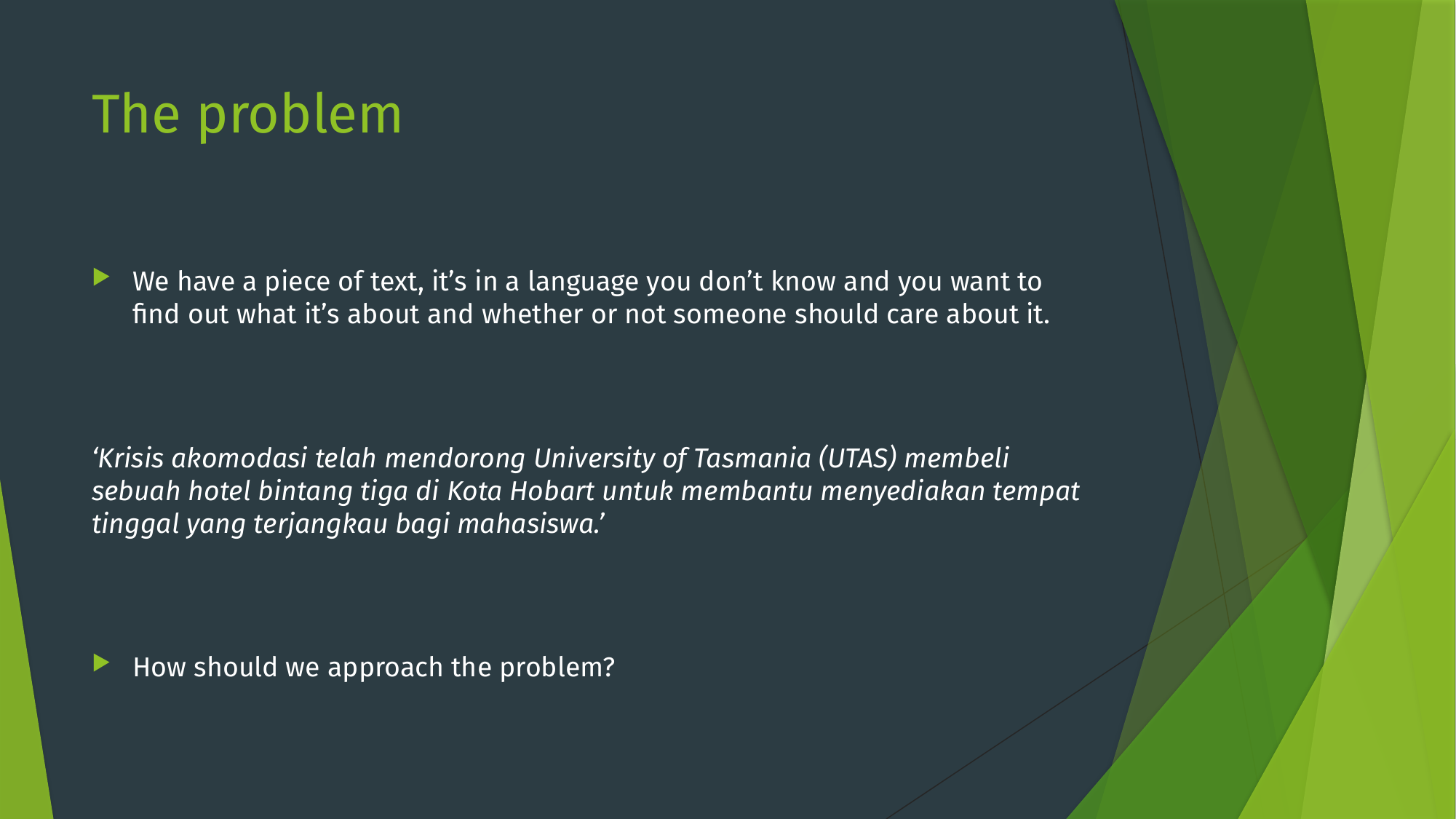

# The problem
We have a piece of text, it’s in a language you don’t know and you want to find out what it’s about and whether or not someone should care about it.

‘Krisis akomodasi telah mendorong University of Tasmania (UTAS) membeli sebuah hotel bintang tiga di Kota Hobart untuk membantu menyediakan tempat tinggal yang terjangkau bagi mahasiswa.’

How should we approach the problem?